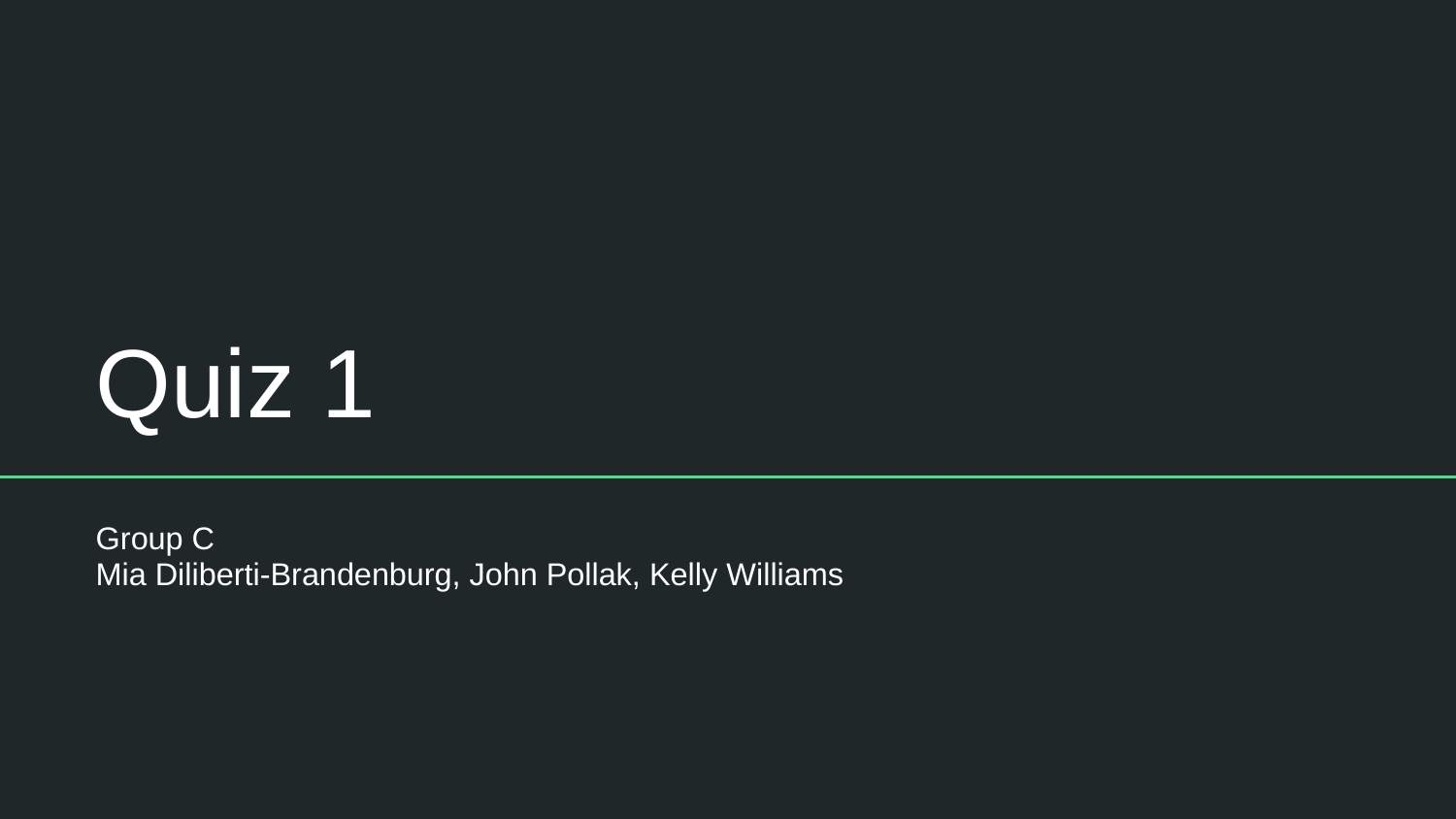

# Quiz 1
Group C
Mia Diliberti-Brandenburg, John Pollak, Kelly Williams